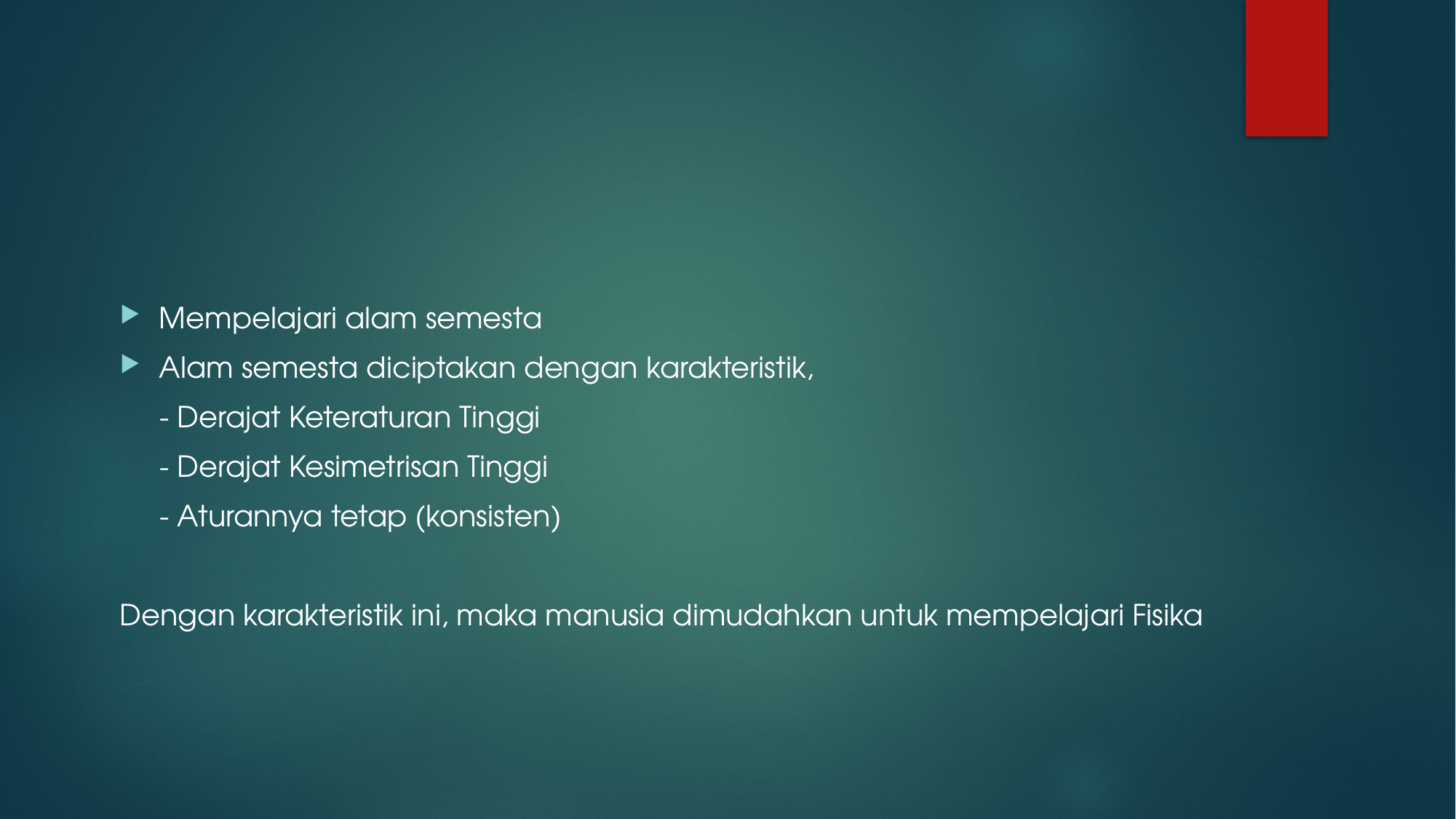

#

Mempelajari alam semesta
Alam semesta diciptakan dengan karakteristik,
     - Derajat Keteraturan Tinggi
     - Derajat Kesimetrisan Tinggi
     - Aturannya tetap (konsisten)

Dengan karakteristik ini, maka manusia dimudahkan untuk mempelajari Fisika